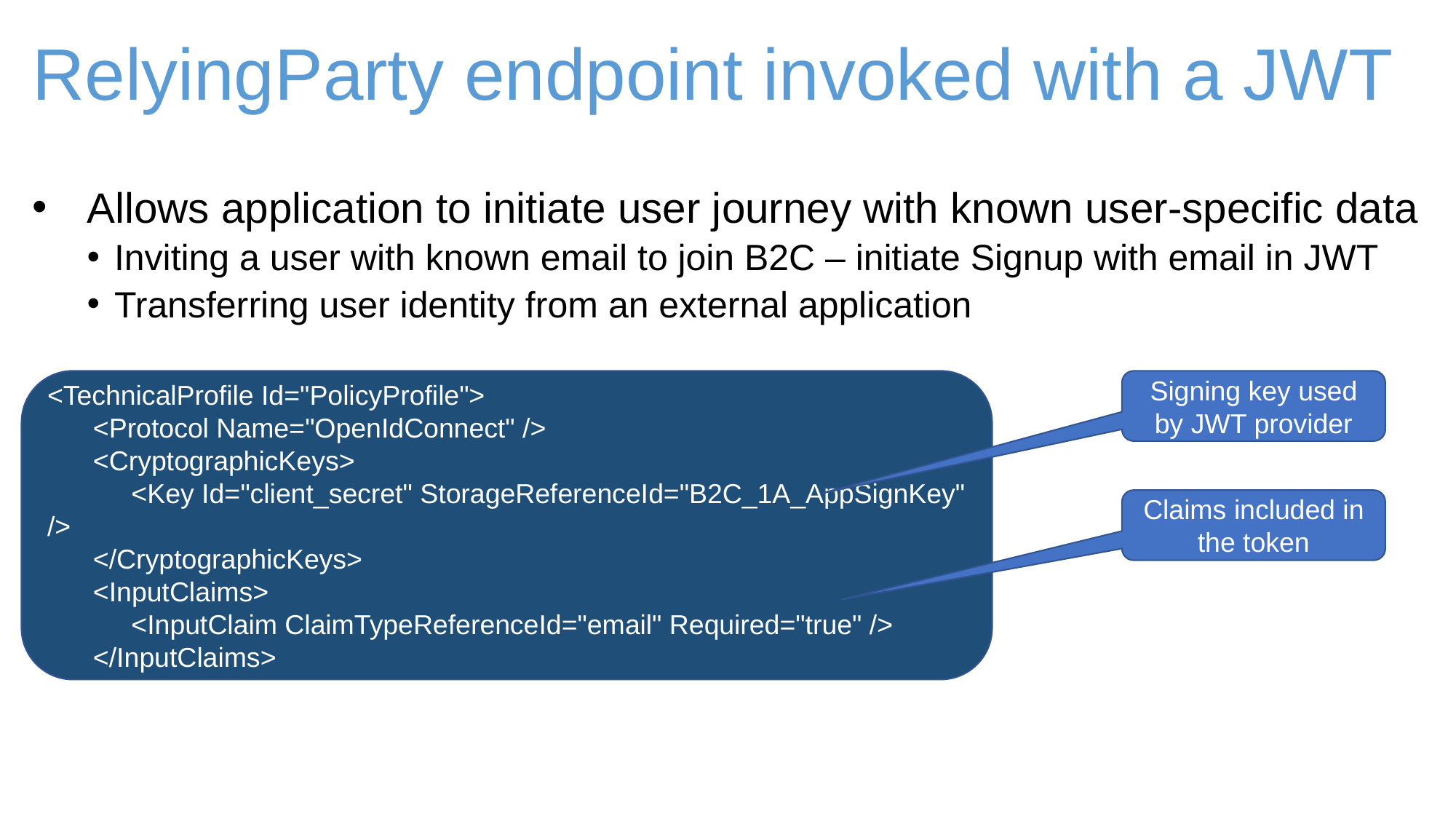

# RelyingParty endpoint invoked with a JWT
Allows application to initiate user journey with known user-specific data
Inviting a user with known email to join B2C – initiate Signup with email in JWT
Transferring user identity from an external application
<TechnicalProfile Id="PolicyProfile">
      <Protocol Name="OpenIdConnect" />
      <CryptographicKeys>
           <Key Id="client_secret" StorageReferenceId="B2C_1A_AppSignKey" />
      </CryptographicKeys>
      <InputClaims>
           <InputClaim ClaimTypeReferenceId="email" Required="true" />
      </InputClaims>
Signing key used by JWT provider
Claims included in the token